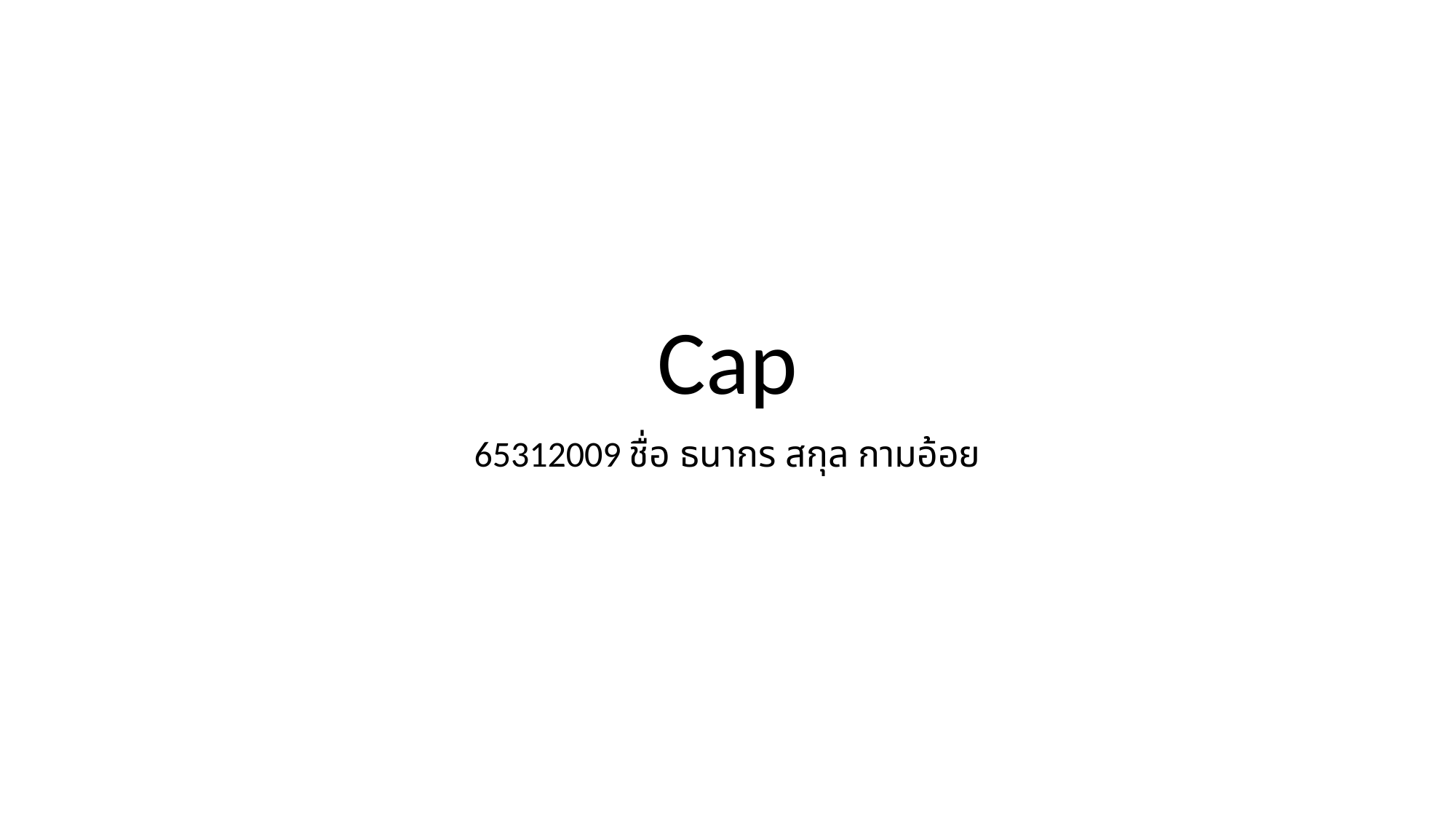

# Cap
65312009 ชื่อ ธนากร สกุล กามอ้อย